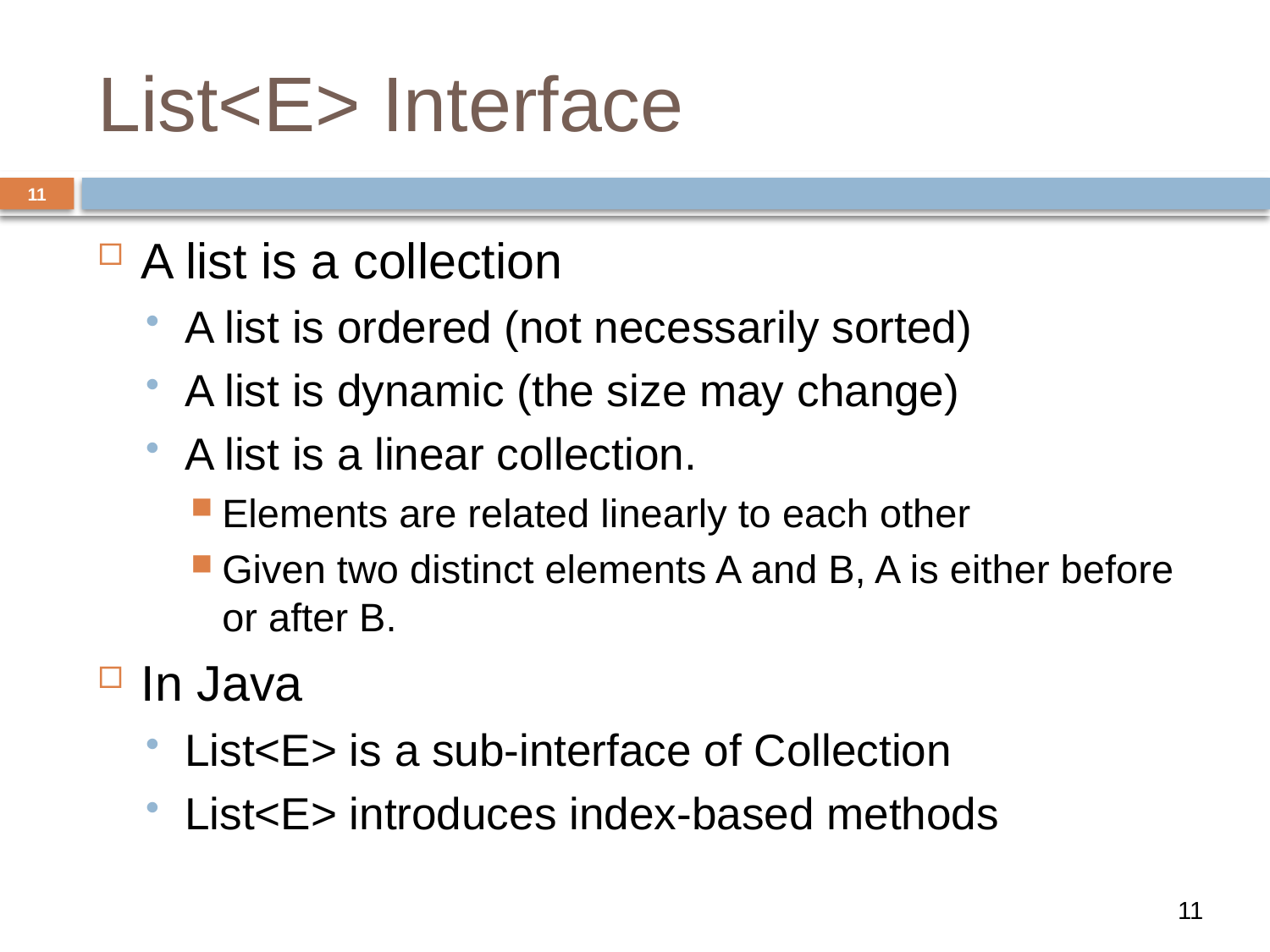

# List<E> Interface
11
A list is a collection
A list is ordered (not necessarily sorted)
A list is dynamic (the size may change)
A list is a linear collection.
Elements are related linearly to each other
Given two distinct elements A and B, A is either before or after B.
In Java
List<E> is a sub-interface of Collection
List<E> introduces index-based methods